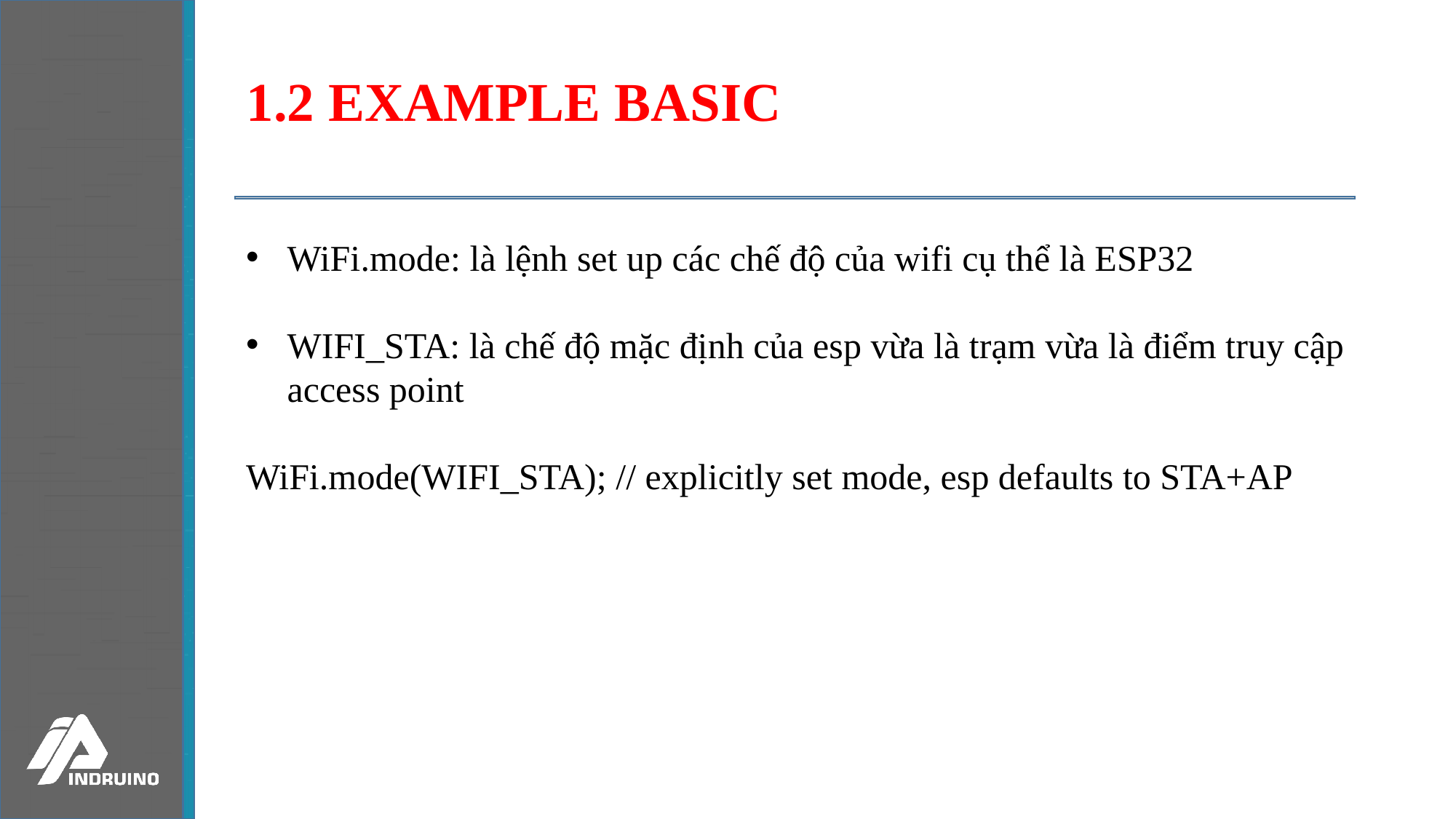

# 1.2 EXAMPLE BASIC
WiFi.mode: là lệnh set up các chế độ của wifi cụ thể là ESP32

WIFI_STA: là chế độ mặc định của esp vừa là trạm vừa là điểm truy cập access point

WiFi.mode(WIFI_STA); // explicitly set mode, esp defaults to STA+AP